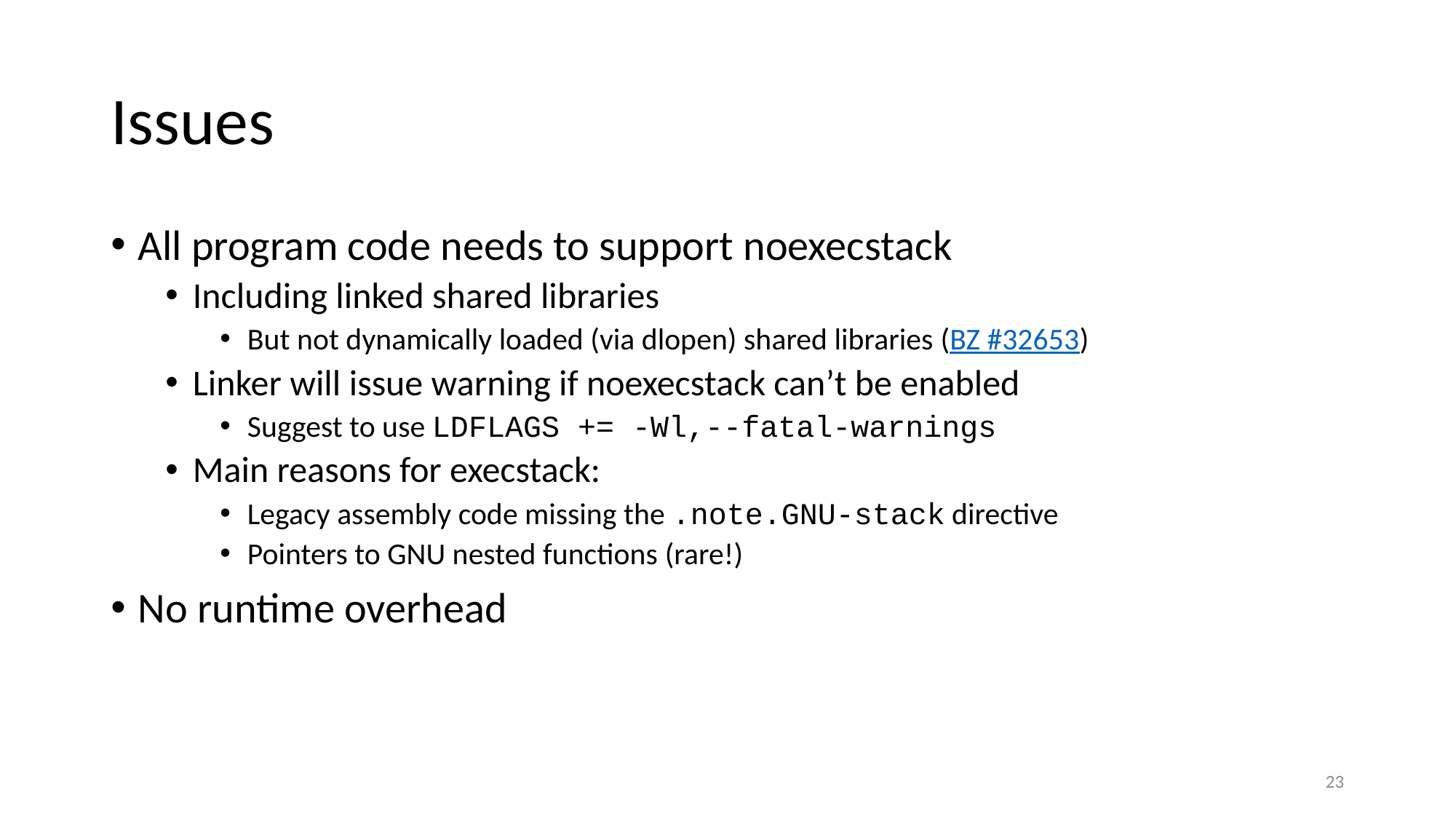

# Issues
All program code needs to support noexecstack
Including linked shared libraries
But not dynamically loaded (via dlopen) shared libraries (BZ #32653)
Linker will issue warning if noexecstack can’t be enabled
Suggest to use LDFLAGS += -Wl,--fatal-warnings
Main reasons for execstack:
Legacy assembly code missing the .note.GNU-stack directive
Pointers to GNU nested functions (rare!)
No runtime overhead

23